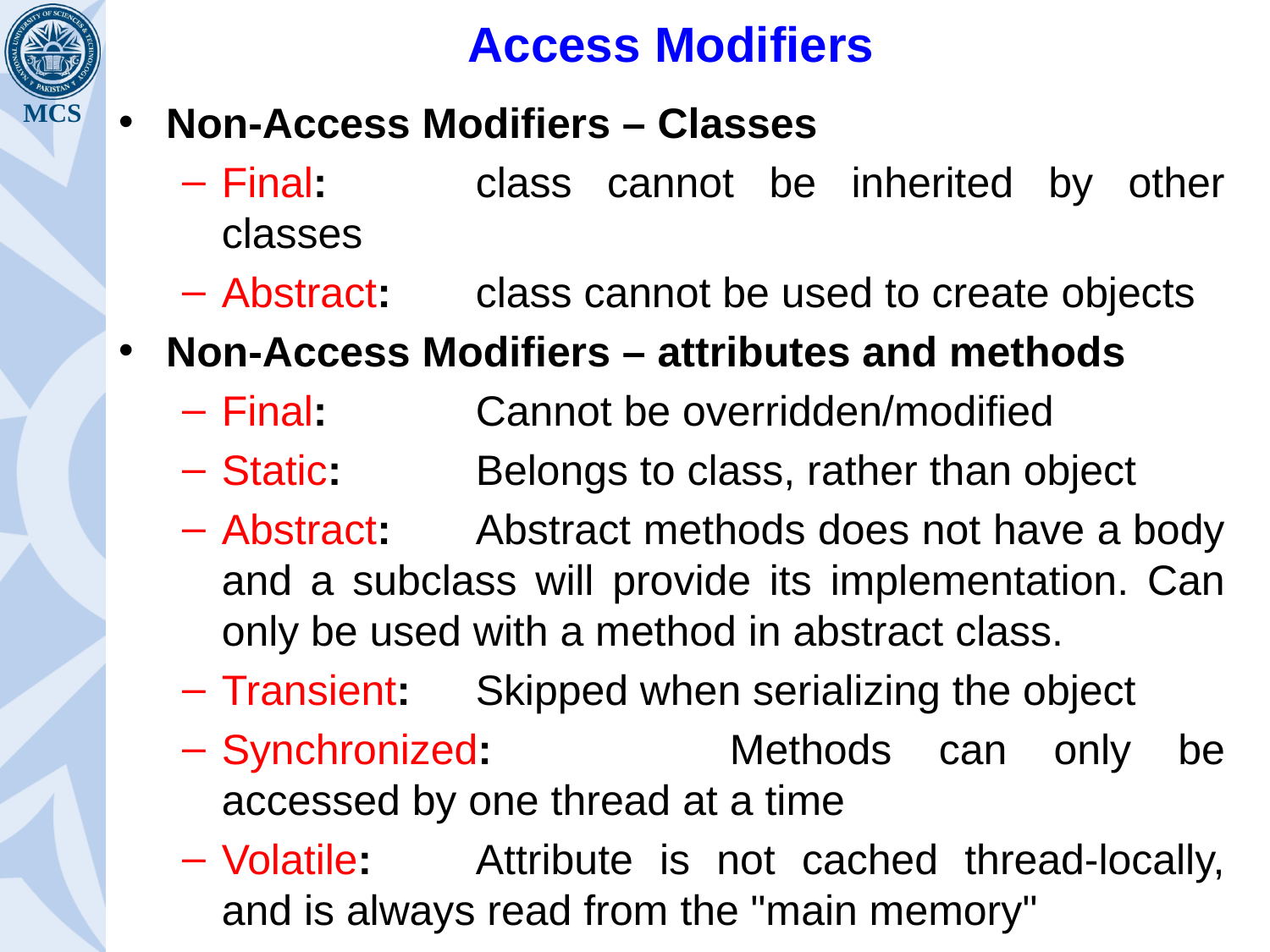

# Access Modifiers
Non-Access Modifiers – Classes
Final:		class cannot be inherited by other classes
Abstract:	class cannot be used to create objects
Non-Access Modifiers – attributes and methods
Final:		Cannot be overridden/modified
Static:		Belongs to class, rather than object
Abstract:	Abstract methods does not have a body and a subclass will provide its implementation. Can only be used with a method in abstract class.
Transient:	Skipped when serializing the object
Synchronized:		Methods can only be accessed by one thread at a time
Volatile:	Attribute is not cached thread-locally, and is always read from the "main memory"